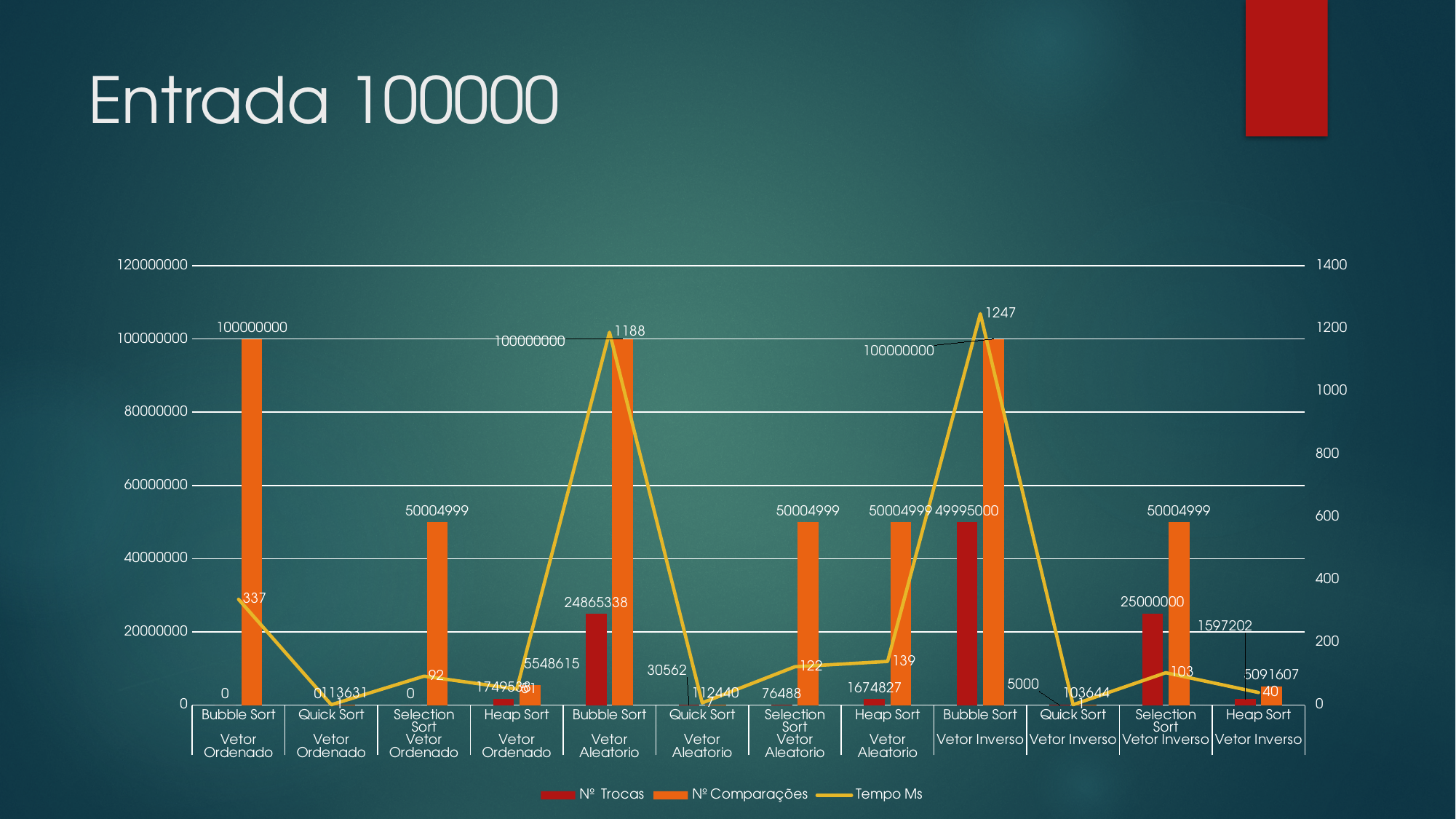

# Entrada 100000

### Chart

| Category | Nº  Trocas | Nº Comparações | Tempo Ms |
|---|---|---|---|
| Bubble Sort | 0.0 | 100000000.0 | 337.0 |
| Quick Sort | 0.0 | 113631.0 | 1.0 |
| Selection Sort | 0.0 | 50004999.0 | 92.0 |
| Heap Sort | 1749538.0 | 5548615.0 | 51.0 |
| Bubble Sort | 24865338.0 | 100000000.0 | 1188.0 |
| Quick Sort | 30562.0 | 112440.0 | 7.0 |
| Selection Sort | 76488.0 | 50004999.0 | 122.0 |
| Heap Sort | 1674827.0 | 50004999.0 | 139.0 |
| Bubble Sort | 49995000.0 | 100000000.0 | 1247.0 |
| Quick Sort | 5000.0 | 103644.0 | 1.0 |
| Selection Sort | 25000000.0 | 50004999.0 | 103.0 |
| Heap Sort | 1597202.0 | 5091607.0 | 40.0 |